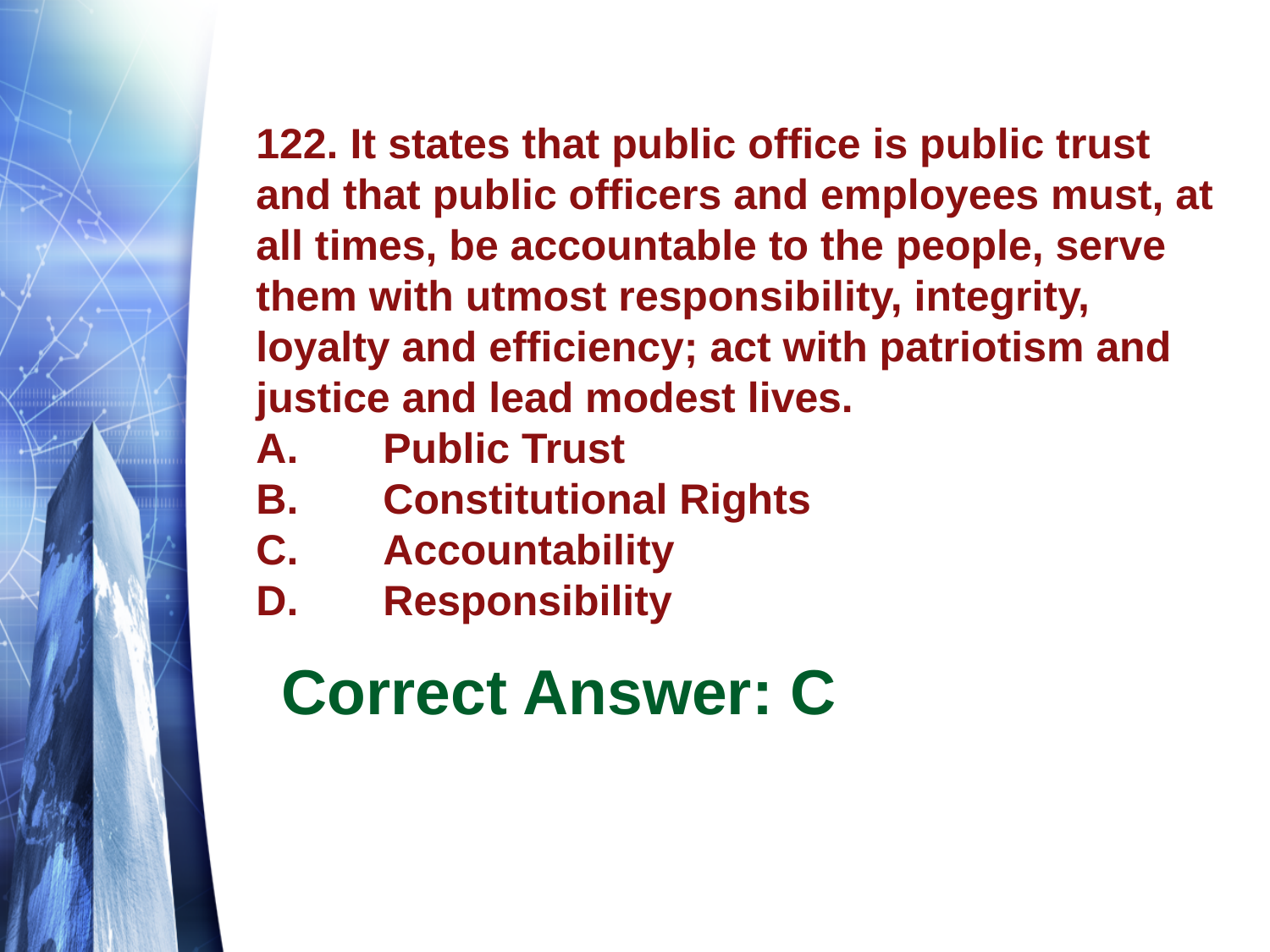

# 122. It states that public office is public trust and that public officers and employees must, at all times, be accountable to the people, serve them with utmost responsibility, integrity, loyalty and efficiency; act with patriotism and justice and lead modest lives. A.	Public Trust B.	Constitutional Rights C.	Accountability D.	Responsibility
Correct Answer: C